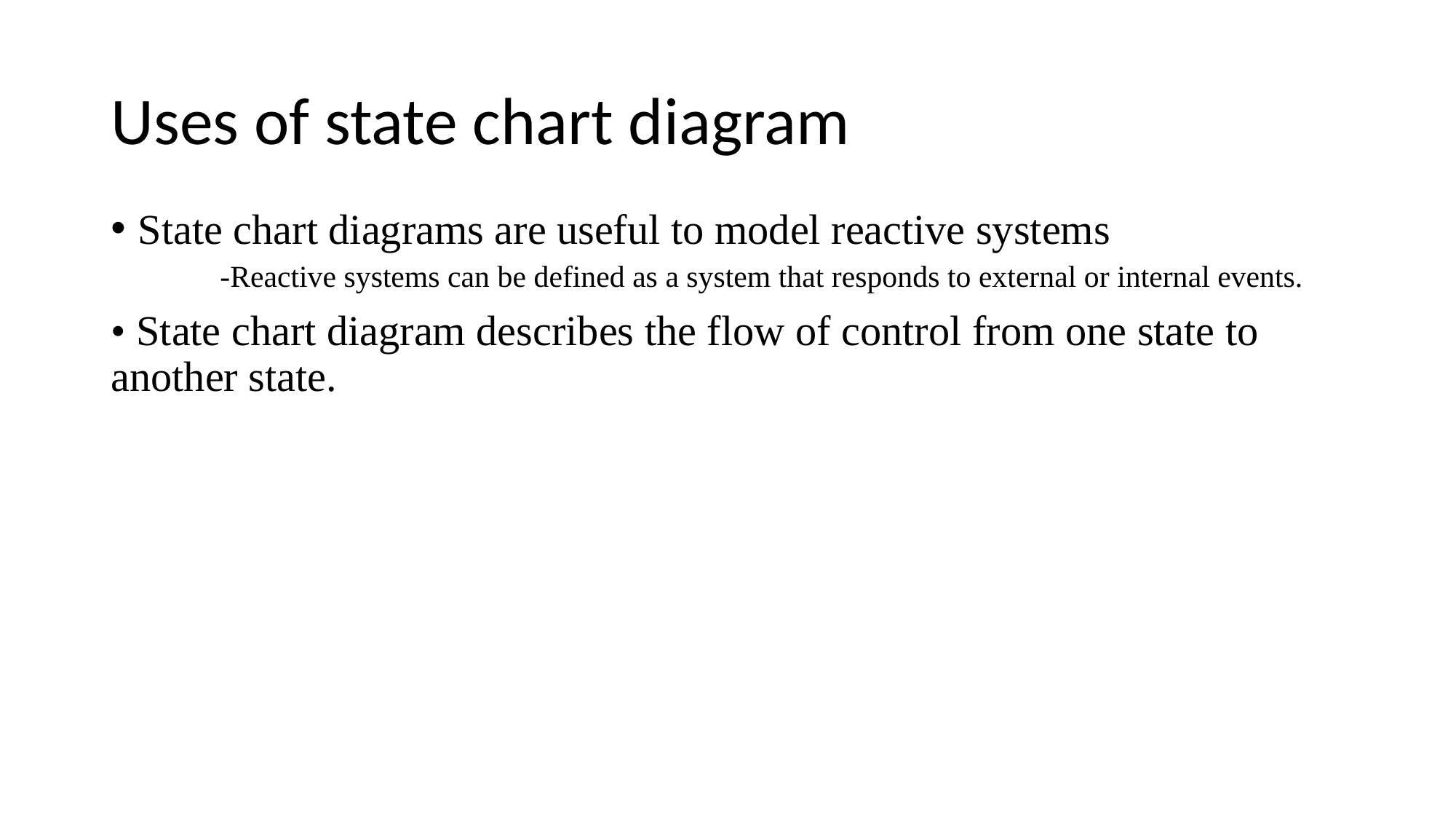

# Uses of state chart diagram
State chart diagrams are useful to model reactive systems
-Reactive systems can be defined as a system that responds to external or internal events.
• State chart diagram describes the flow of control from one state to     another state.